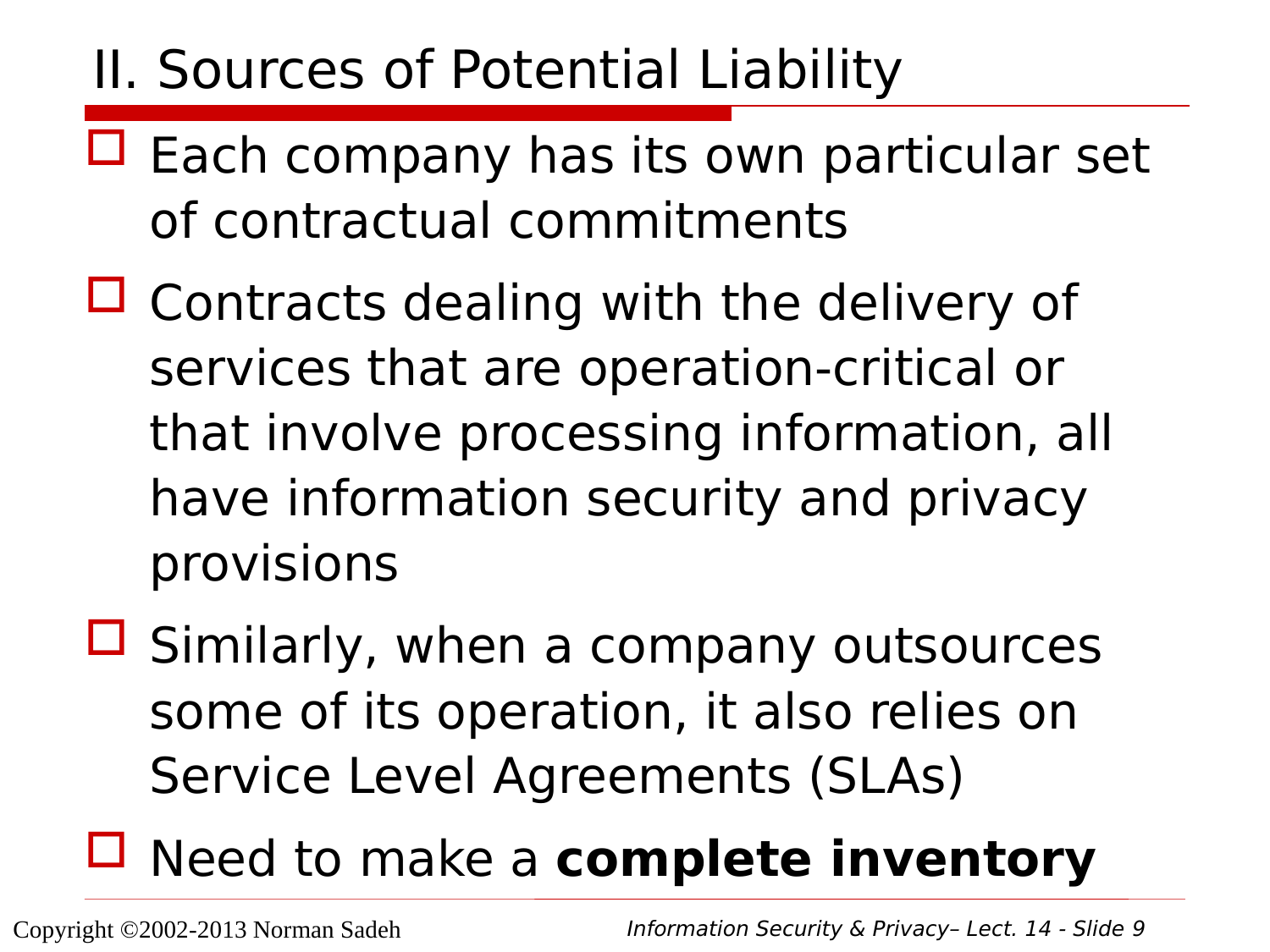

# II. Sources of Potential Liability
Each company has its own particular set of contractual commitments
Contracts dealing with the delivery of services that are operation-critical or that involve processing information, all have information security and privacy provisions
Similarly, when a company outsources some of its operation, it also relies on Service Level Agreements (SLAs)
Need to make a complete inventory